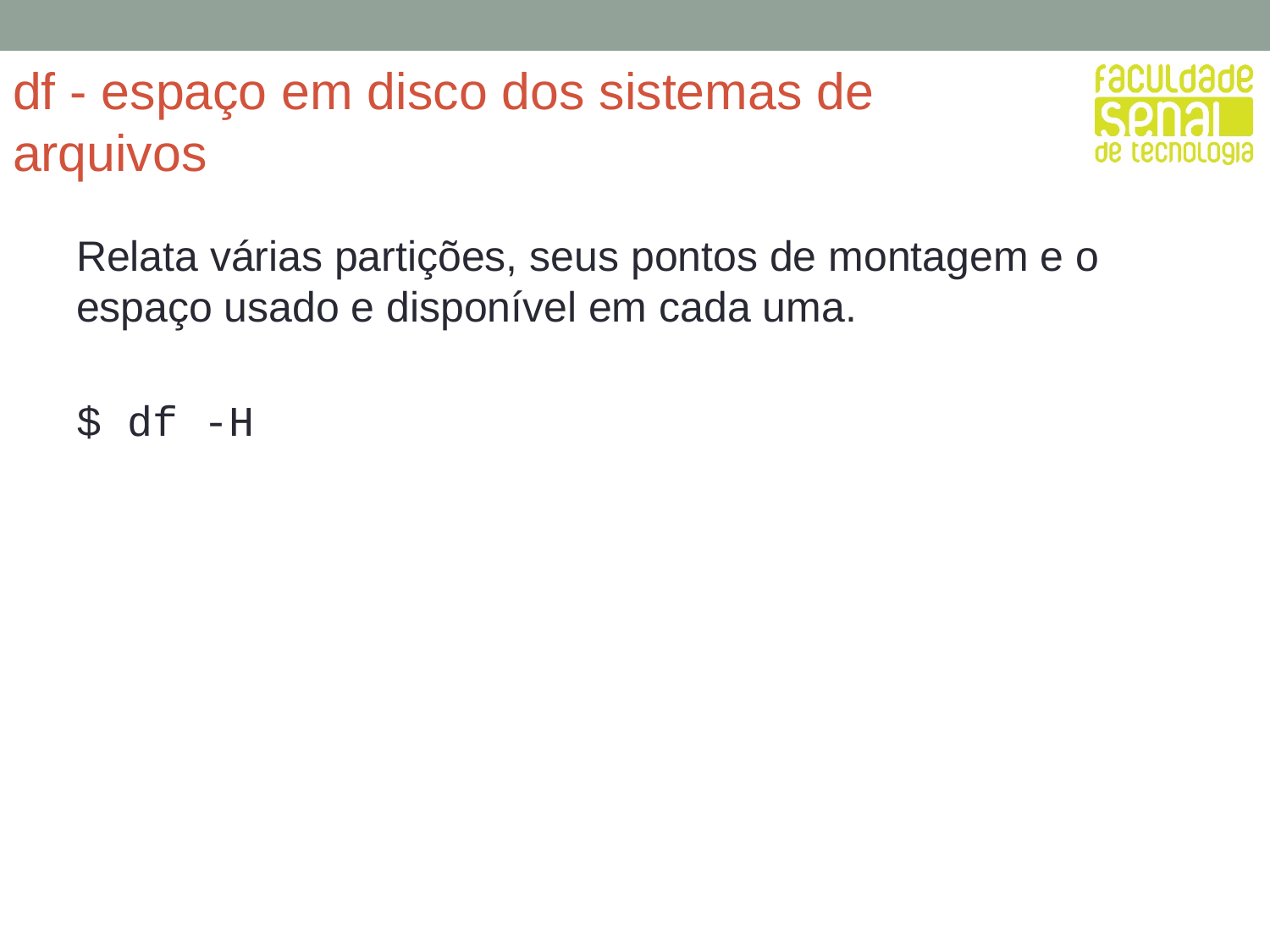

# df - espaço em disco dos sistemas de arquivos
Relata várias partições, seus pontos de montagem e o espaço usado e disponível em cada uma.

$ df -H